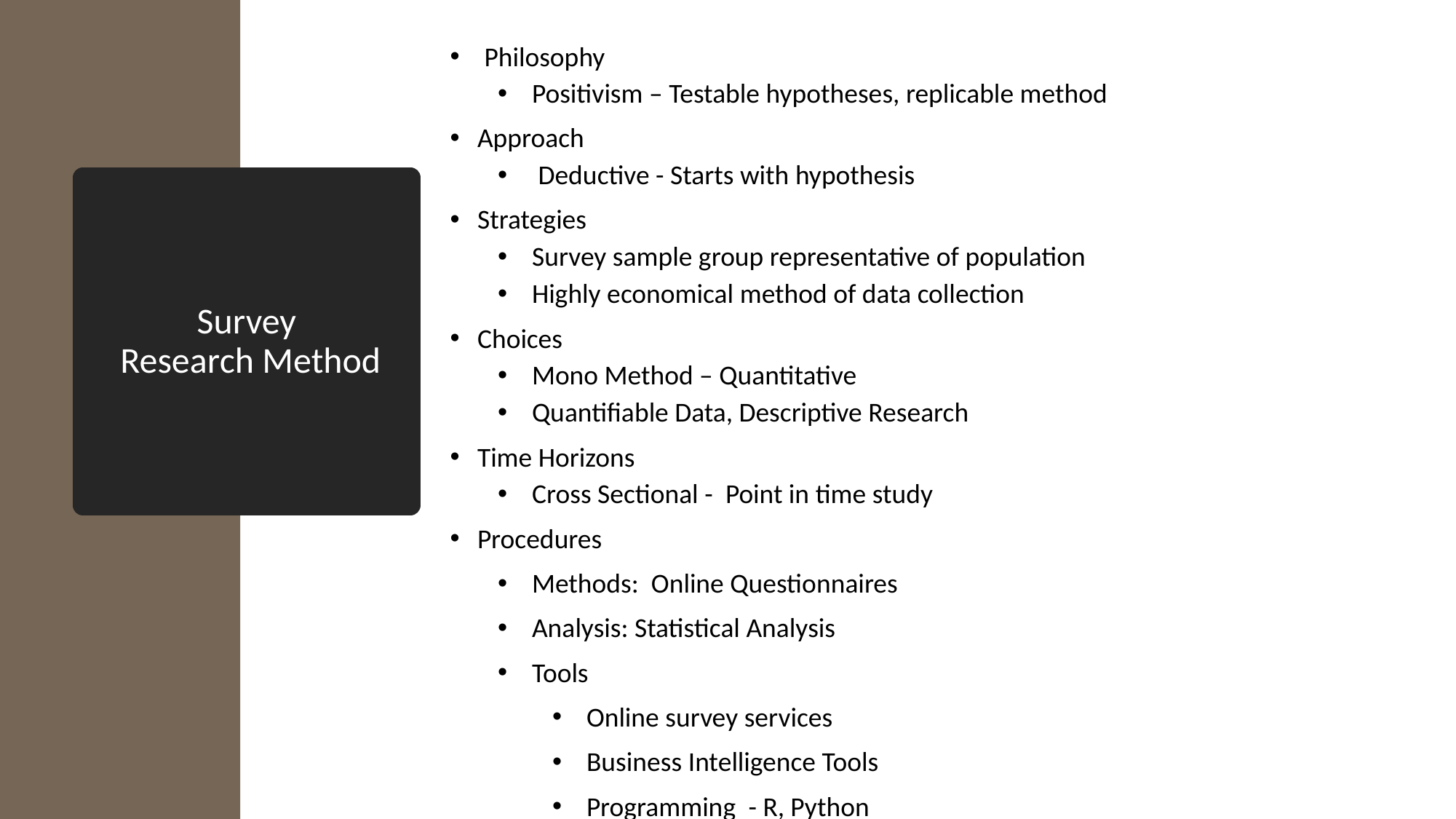

Philosophy
Positivism – Testable hypotheses, replicable method
Approach
 Deductive - Starts with hypothesis
Strategies
Survey sample group representative of population
Highly economical method of data collection
Choices
Mono Method – Quantitative
Quantifiable Data, Descriptive Research
Time Horizons
Cross Sectional -  Point in time study
Procedures
Methods:  Online Questionnaires
Analysis: Statistical Analysis
Tools
Online survey services
Business Intelligence Tools
Programming  - R, Python

# Survey  Research Method